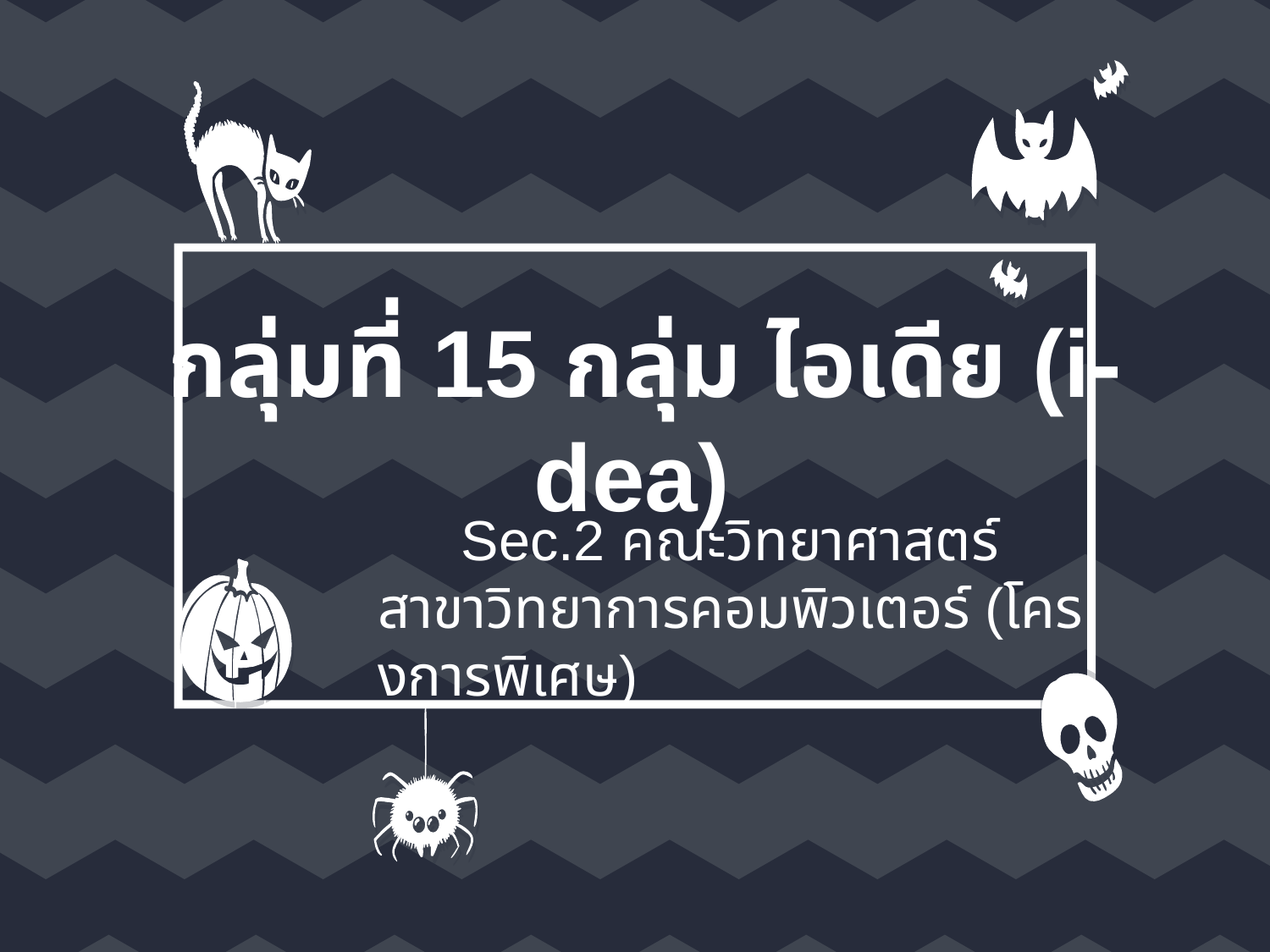

# กลุ่มที่ 15 กลุ่ม ไอเดีย (i-dea)
Sec.2 คณะวิทยาศาสตร์
สาขาวิทยาการคอมพิวเตอร์ (โครงการพิเศษ)